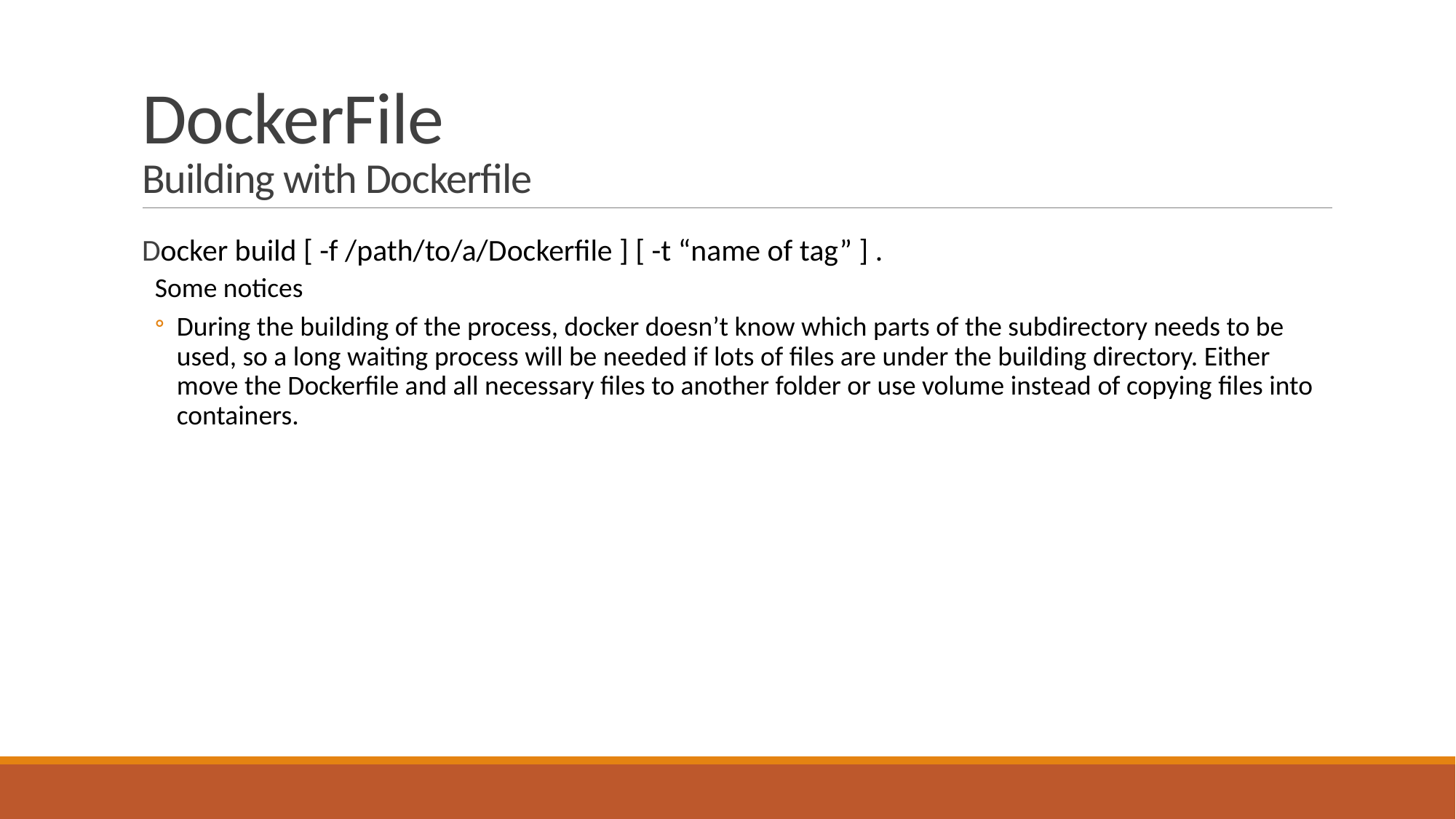

# DockerFile Building with Dockerfile
Docker build [ -f /path/to/a/Dockerfile ] [ -t “name of tag” ] .
Some notices
During the building of the process, docker doesn’t know which parts of the subdirectory needs to be used, so a long waiting process will be needed if lots of files are under the building directory. Either move the Dockerfile and all necessary files to another folder or use volume instead of copying files into containers.